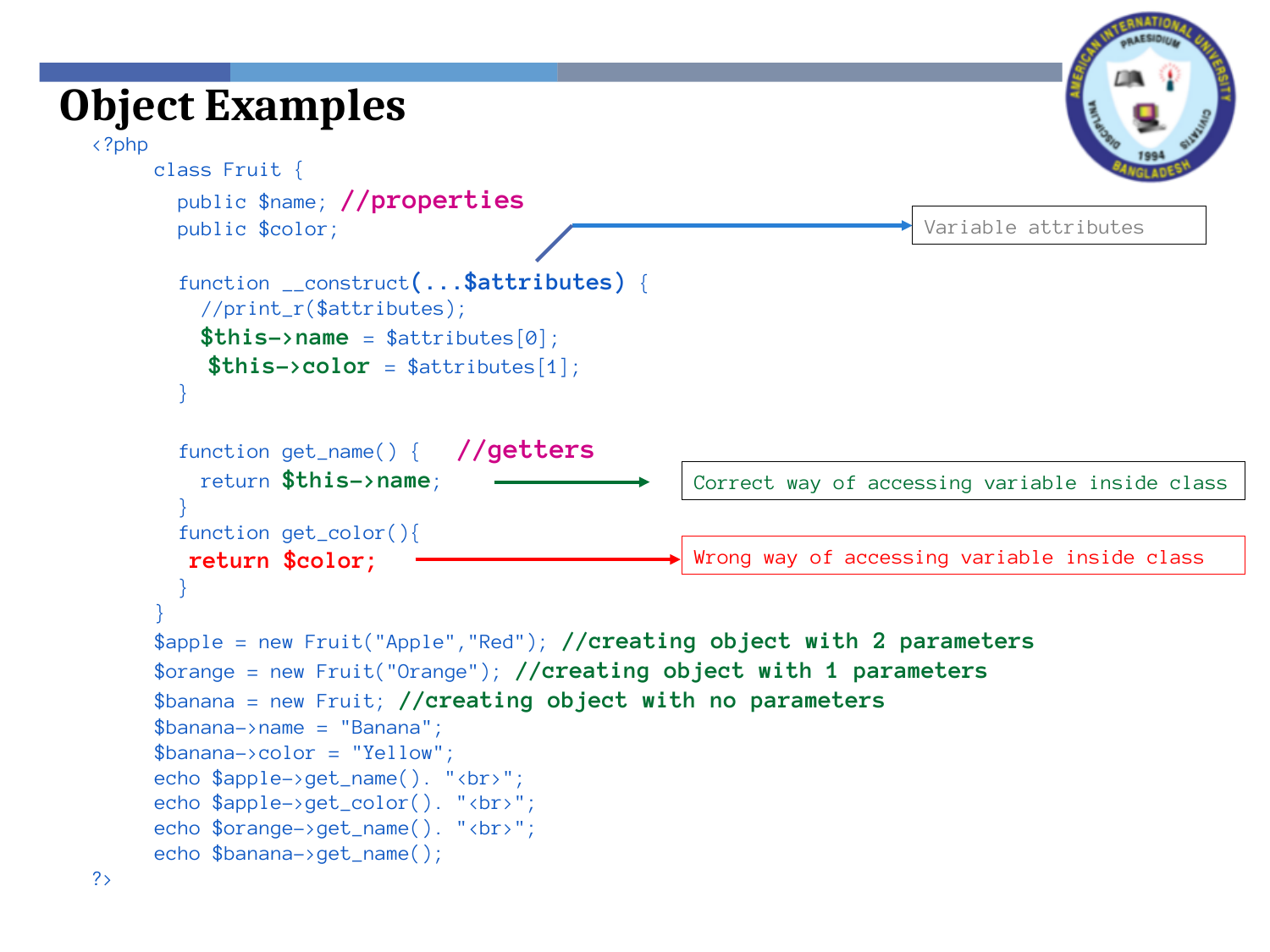

Object Examples
<?php
class Fruit {
  public $name; //properties
  public $color;

  function __construct(...$attributes) {
    //print_r($attributes);
    $this->name = $attributes[0];
    $this->color = $attributes[1];
  }

  function get_name() {   //getters
    return $this->name;
  }
  function get_color(){
   return $color;
  }
}
$apple = new Fruit("Apple","Red"); //creating object with 2 parameters
$orange = new Fruit("Orange"); //creating object with 1 parameters
$banana = new Fruit; //creating object with no parameters
$banana->name = "Banana";
$banana->color = "Yellow";
echo $apple->get_name(). "<br>";
echo $apple->get_color(). "<br>";
echo $orange->get_name(). "<br>";
echo $banana->get_name();
?>
Variable attributes
Correct way of accessing variable inside class
Wrong way of accessing variable inside class